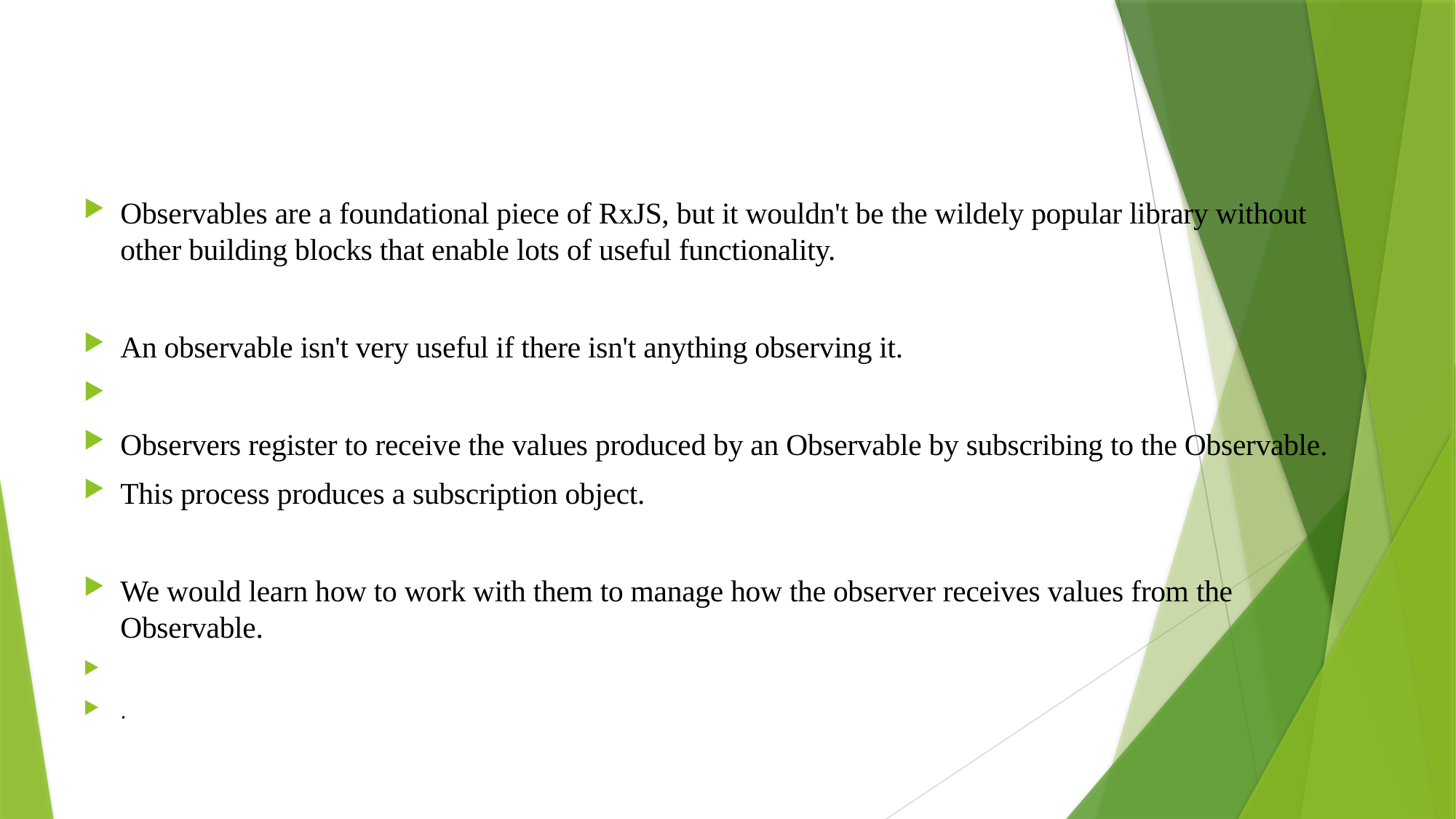

#
Observables are a foundational piece of RxJS, but it wouldn't be the wildely popular library without other building blocks that enable lots of useful functionality.

An observable isn't very useful if there isn't anything observing it.

Observers register to receive the values produced by an Observable by subscribing to the Observable.
This process produces a subscription object.

We would learn how to work with them to manage how the observer receives values from the Observable.

.